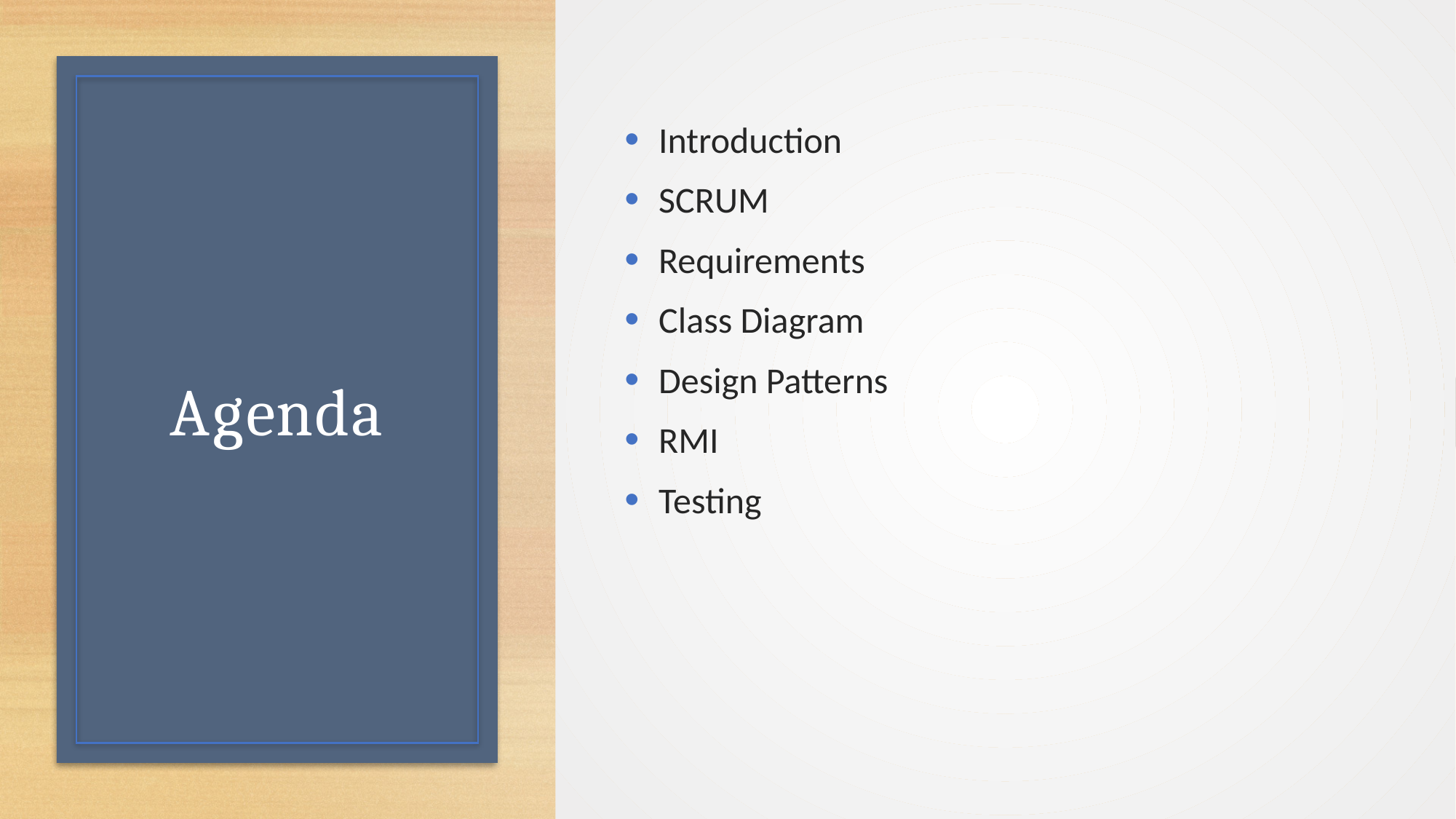

Introduction
SCRUM
Requirements
Class Diagram
Design Patterns
RMI
Testing

# Agenda